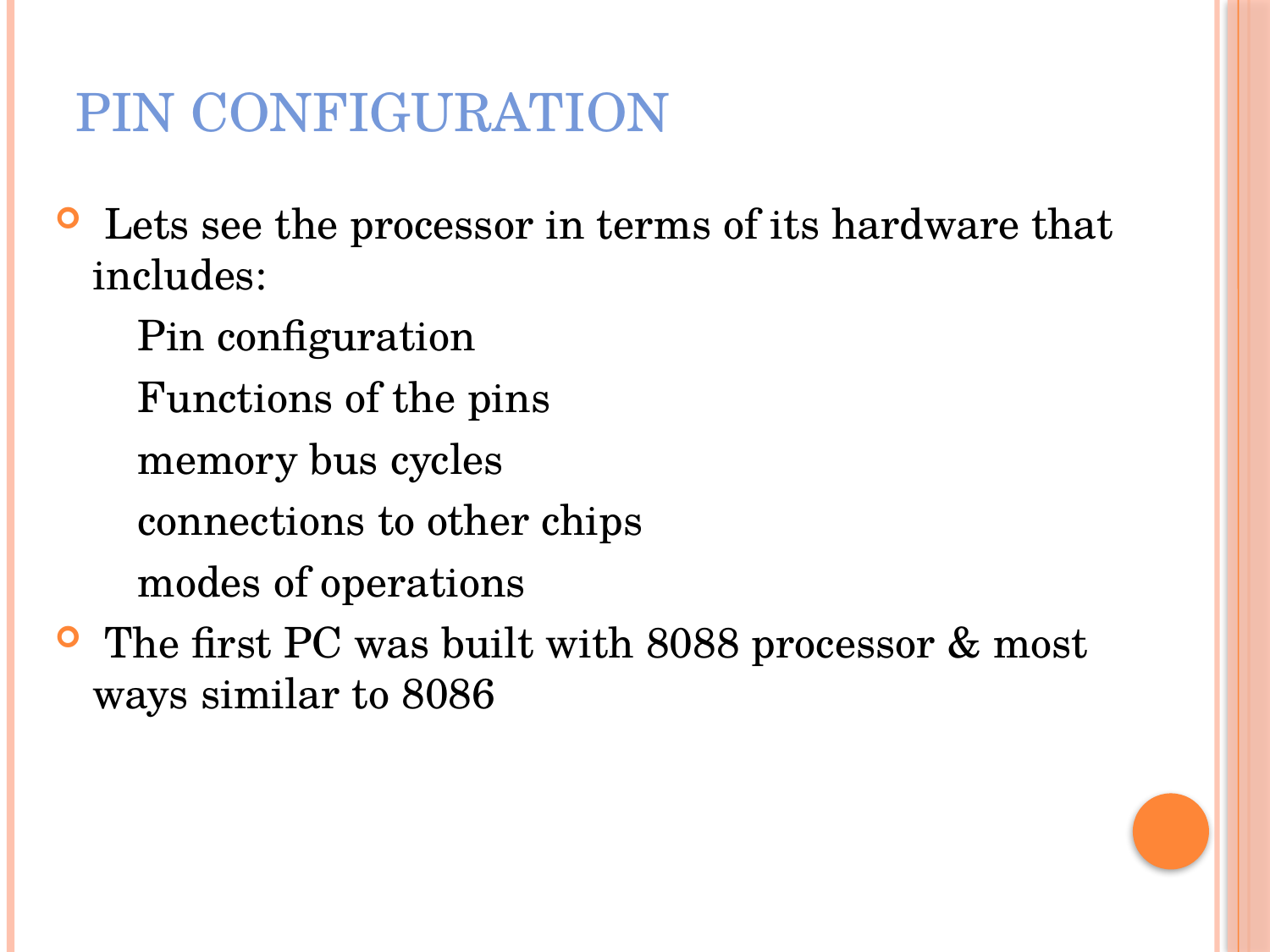

# Pin Configuration
 Lets see the processor in terms of its hardware that includes:
       Pin configuration
       Functions of the pins
       memory bus cycles
       connections to other chips
       modes of operations
 The first PC was built with 8088 processor & most ways similar to 8086